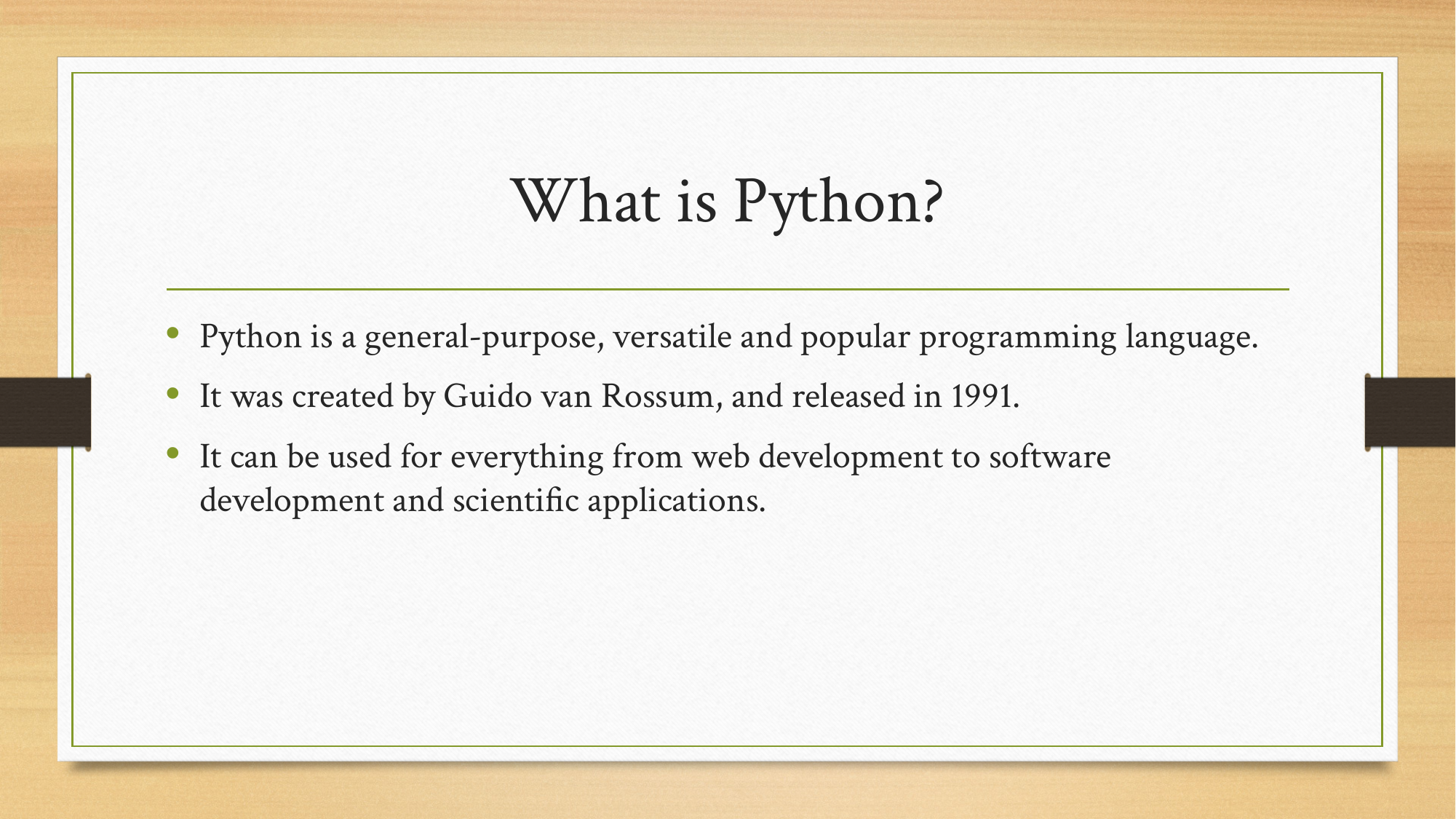

# What is Python?
Python is a general-purpose, versatile and popular programming language.
It was created by Guido van Rossum, and released in 1991.
It can be used for everything from web development to software development and scientific applications.